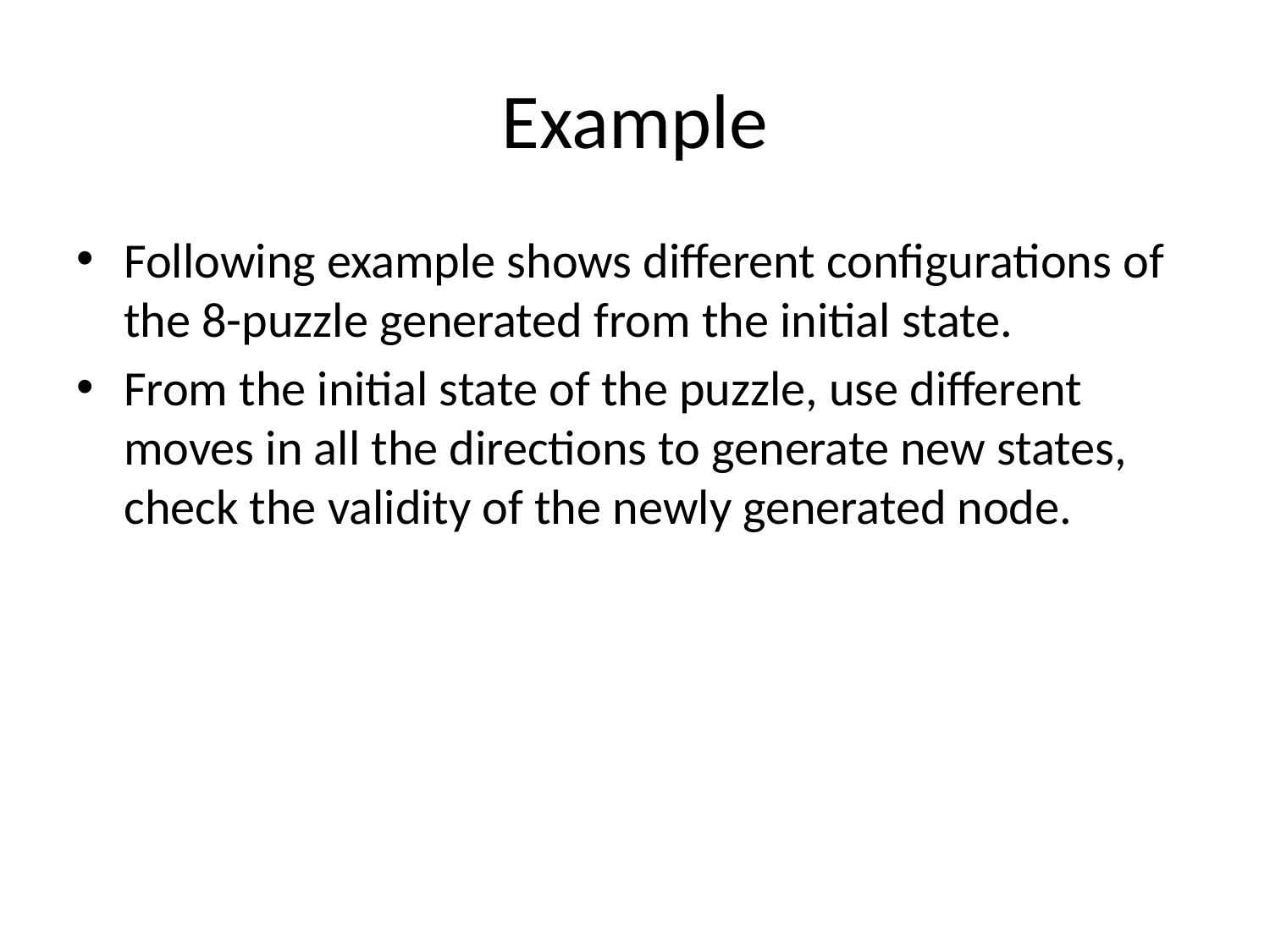

# Example
Following example shows different configurations of the 8-puzzle generated from the initial state.
From the initial state of the puzzle, use different moves in all the directions to generate new states, check the validity of the newly generated node.